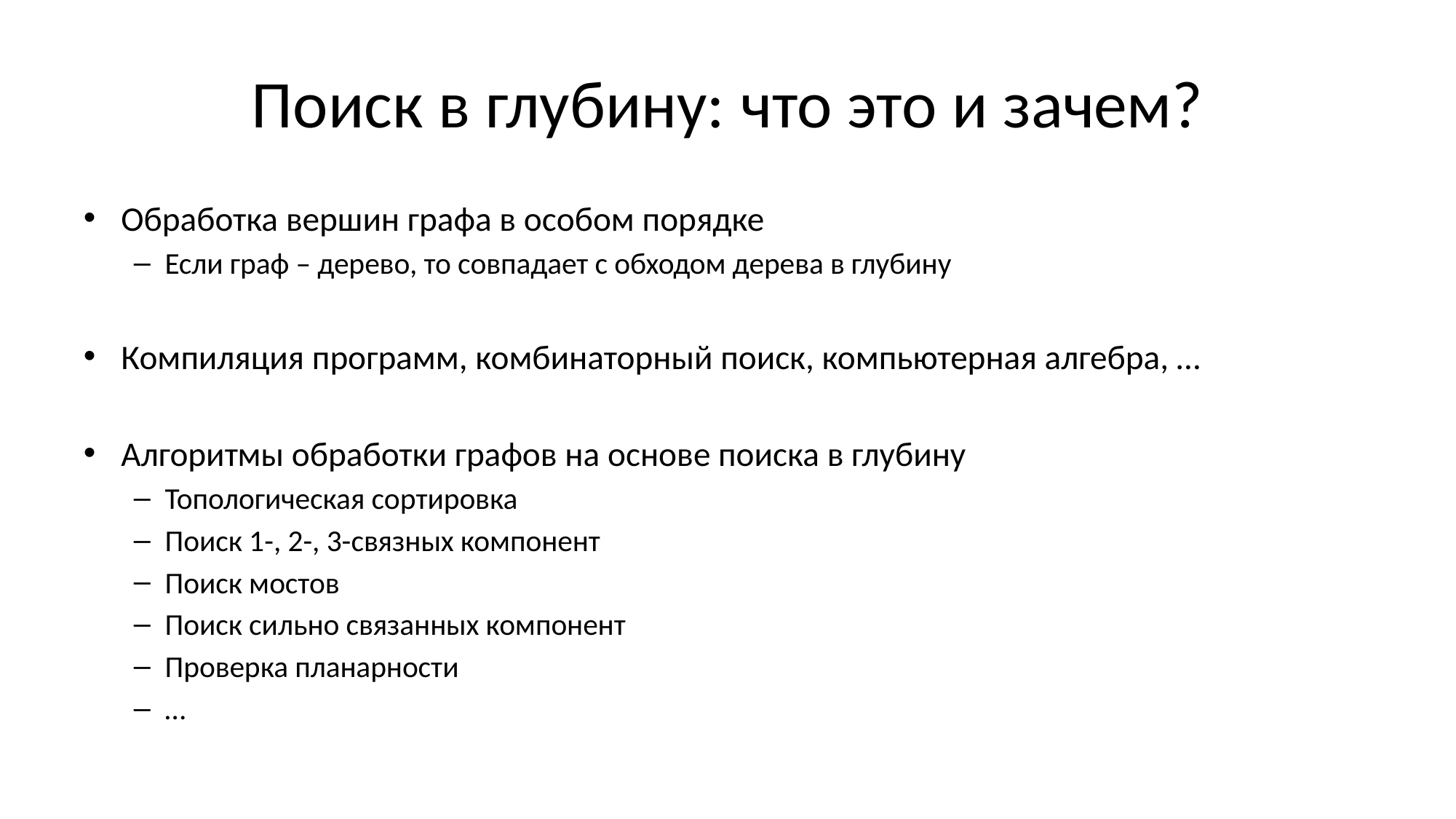

# Поиск в глубину: что это и зачем?
Обработка вершин графа в особом порядке
Если граф – дерево, то совпадает с обходом дерева в глубину

Компиляция программ, комбинаторный поиск, компьютерная алгебра, …

Алгоритмы обработки графов на основе поиска в глубину
Топологическая сортировка
Поиск 1-, 2-, 3-связных компонент
Поиск мостов
Поиск сильно связанных компонент
Проверка планарности
…